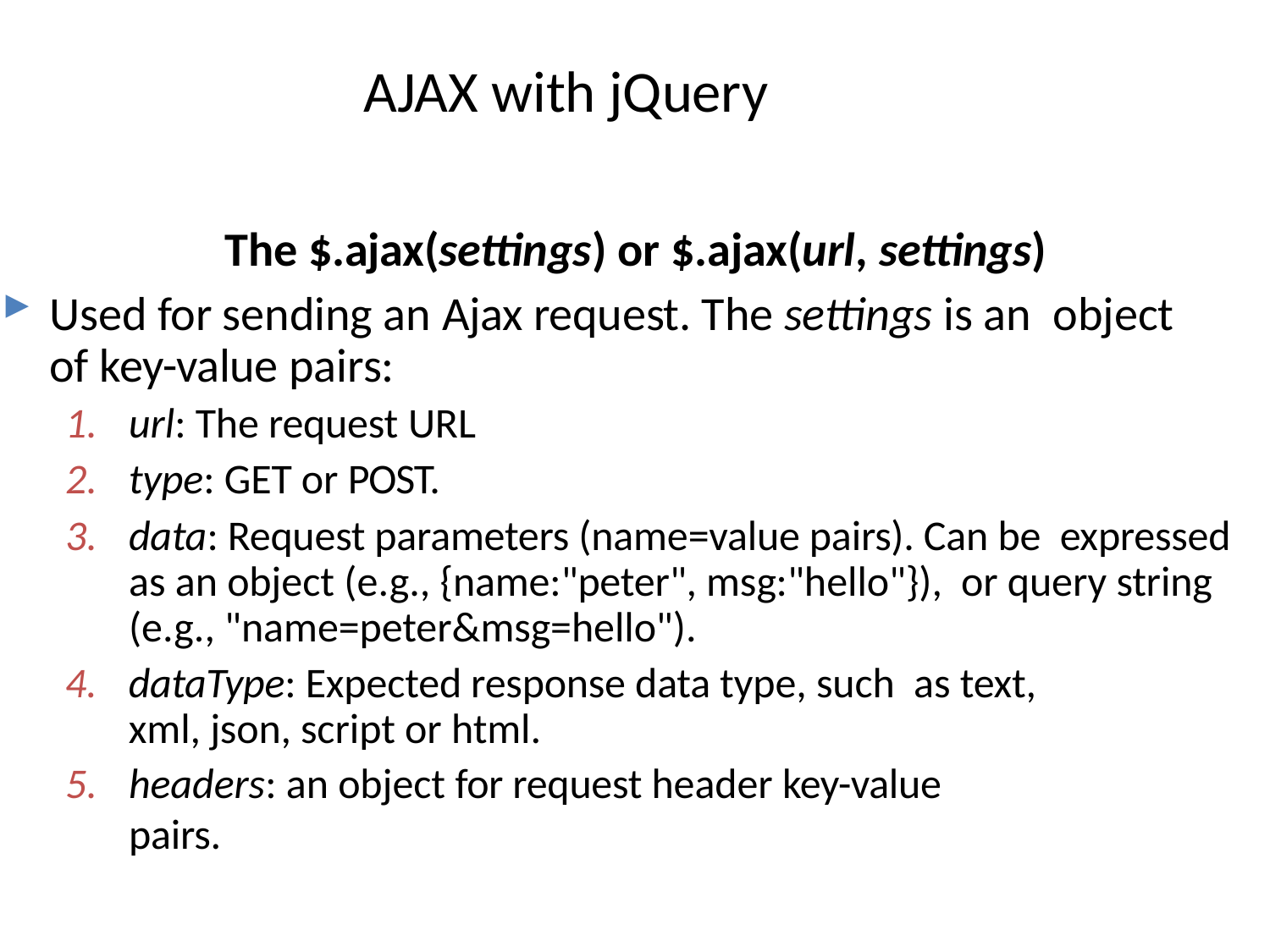

# AJAX with jQuery
The $.ajax(settings) or $.ajax(url, settings)
Used for sending an Ajax request. The settings is an  object of key-value pairs:
url: The request URL
type: GET or POST.
data: Request parameters (name=value pairs). Can be  expressed as an object (e.g., {name:"peter", msg:"hello"}),  or query string (e.g., "name=peter&msg=hello").
dataType: Expected response data type, such  as text, xml, json, script or html.
headers: an object for request header key-value pairs.